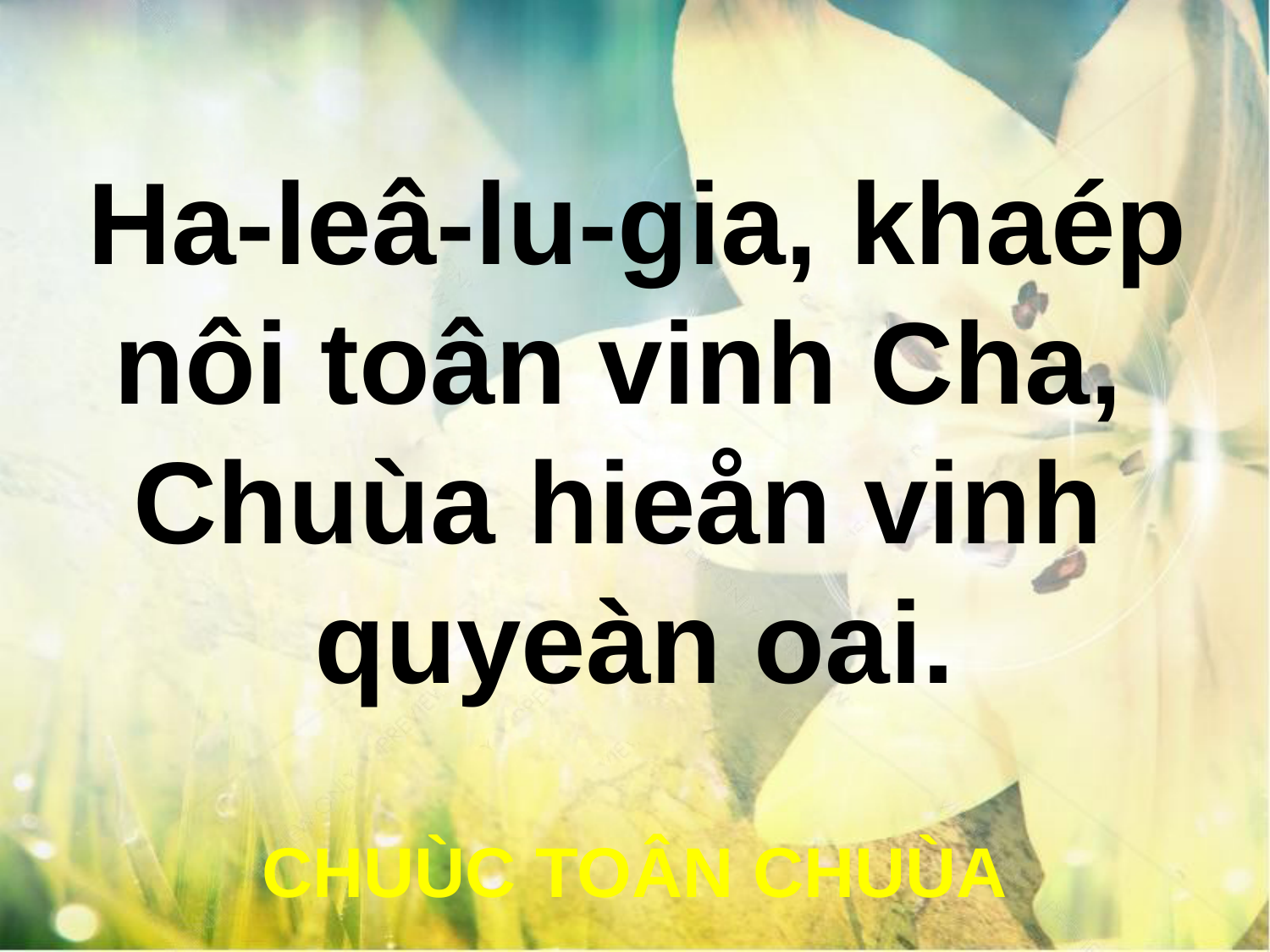

Ha-leâ-lu-gia, khaép
nôi toân vinh Cha,
Chuùa hieån vinh
quyeàn oai.
CHUÙC TOÂN CHUÙA